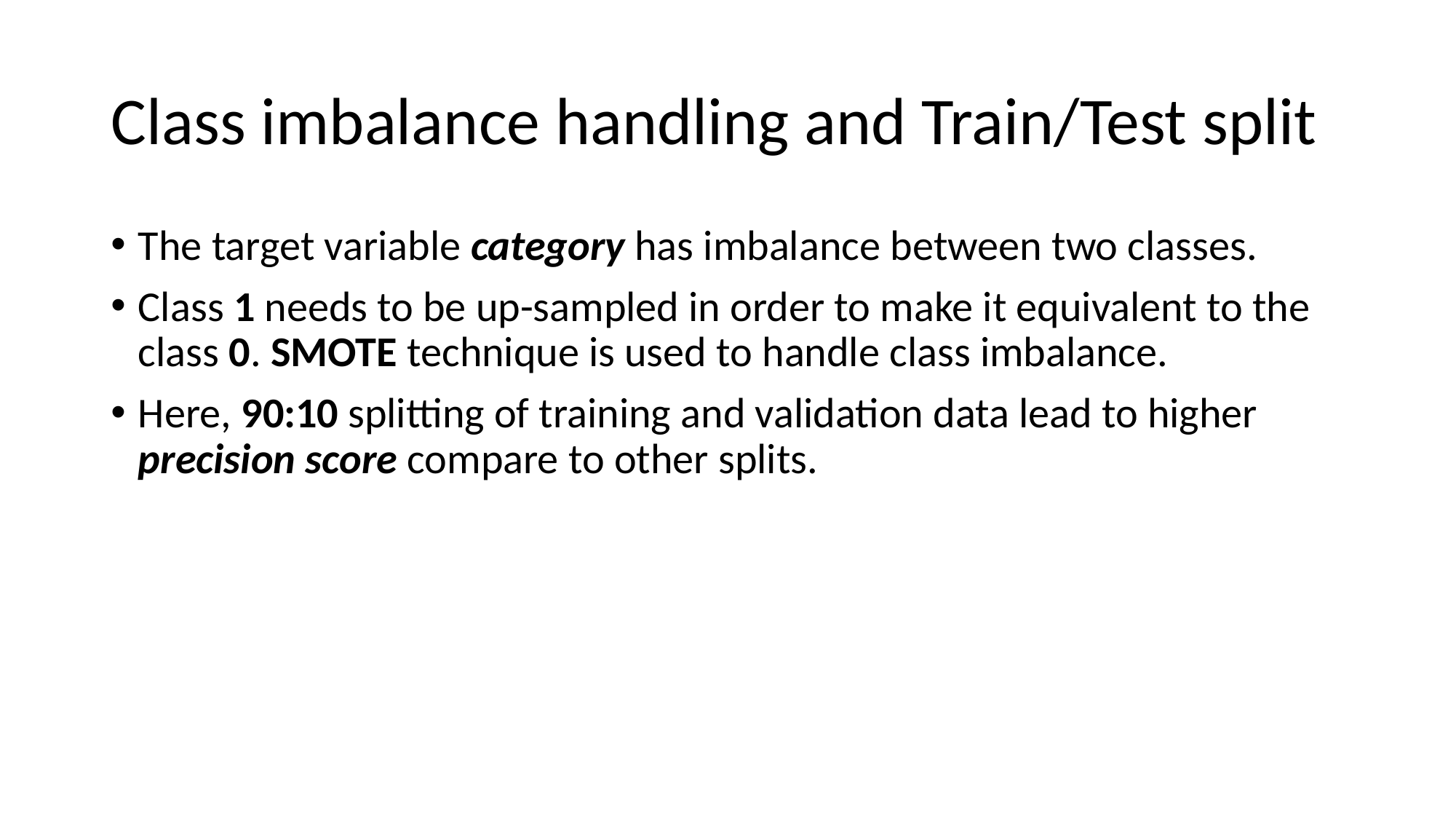

# Class imbalance handling and Train/Test split
The target variable category has imbalance between two classes.
Class 1 needs to be up-sampled in order to make it equivalent to the class 0. SMOTE technique is used to handle class imbalance.
Here, 90:10 splitting of training and validation data lead to higher precision score compare to other splits.